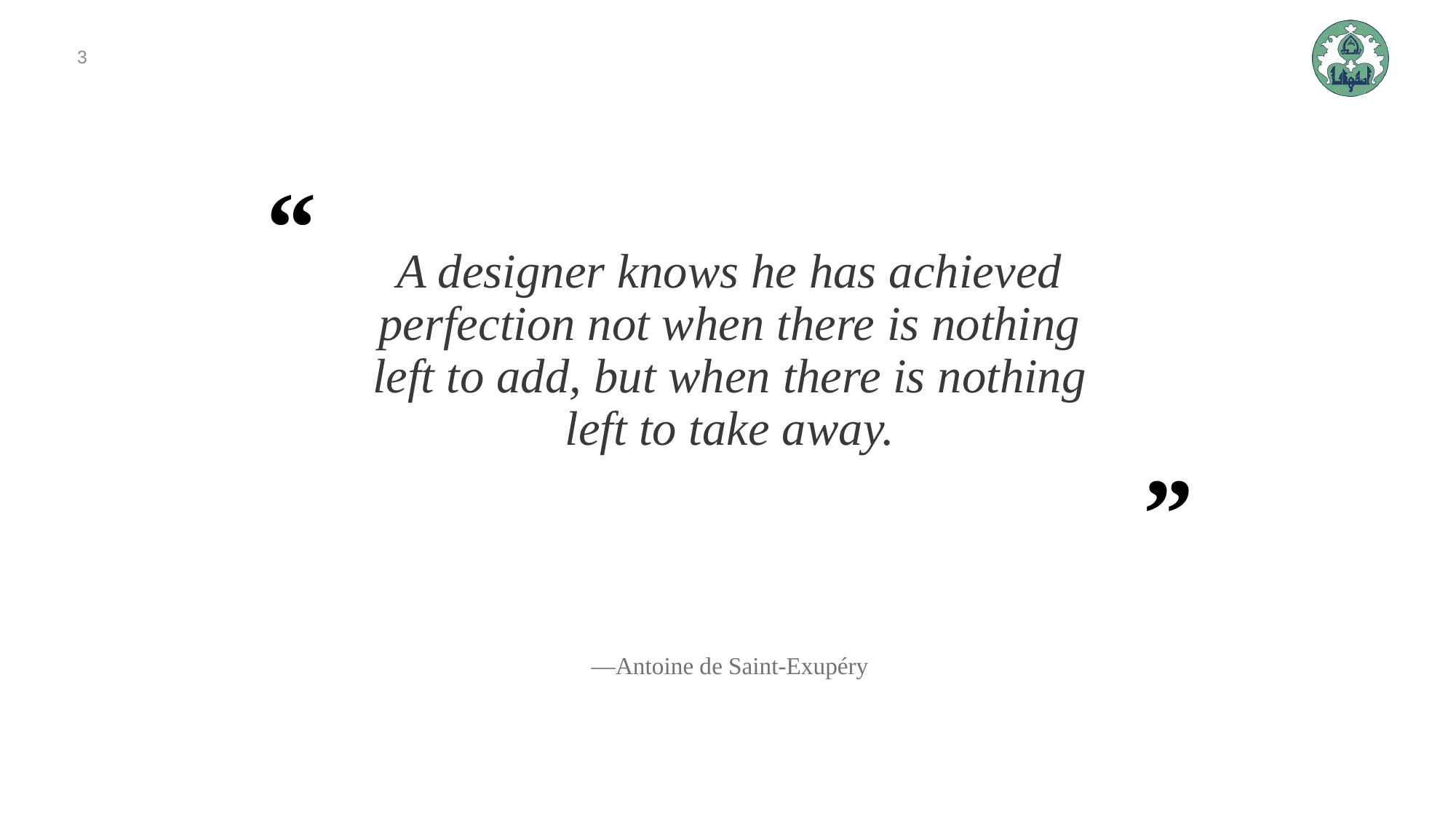

3
A designer knows he has achieved perfection not when there is nothing left to add, but when there is nothing left to take away.
—Antoine de Saint-Exupéry